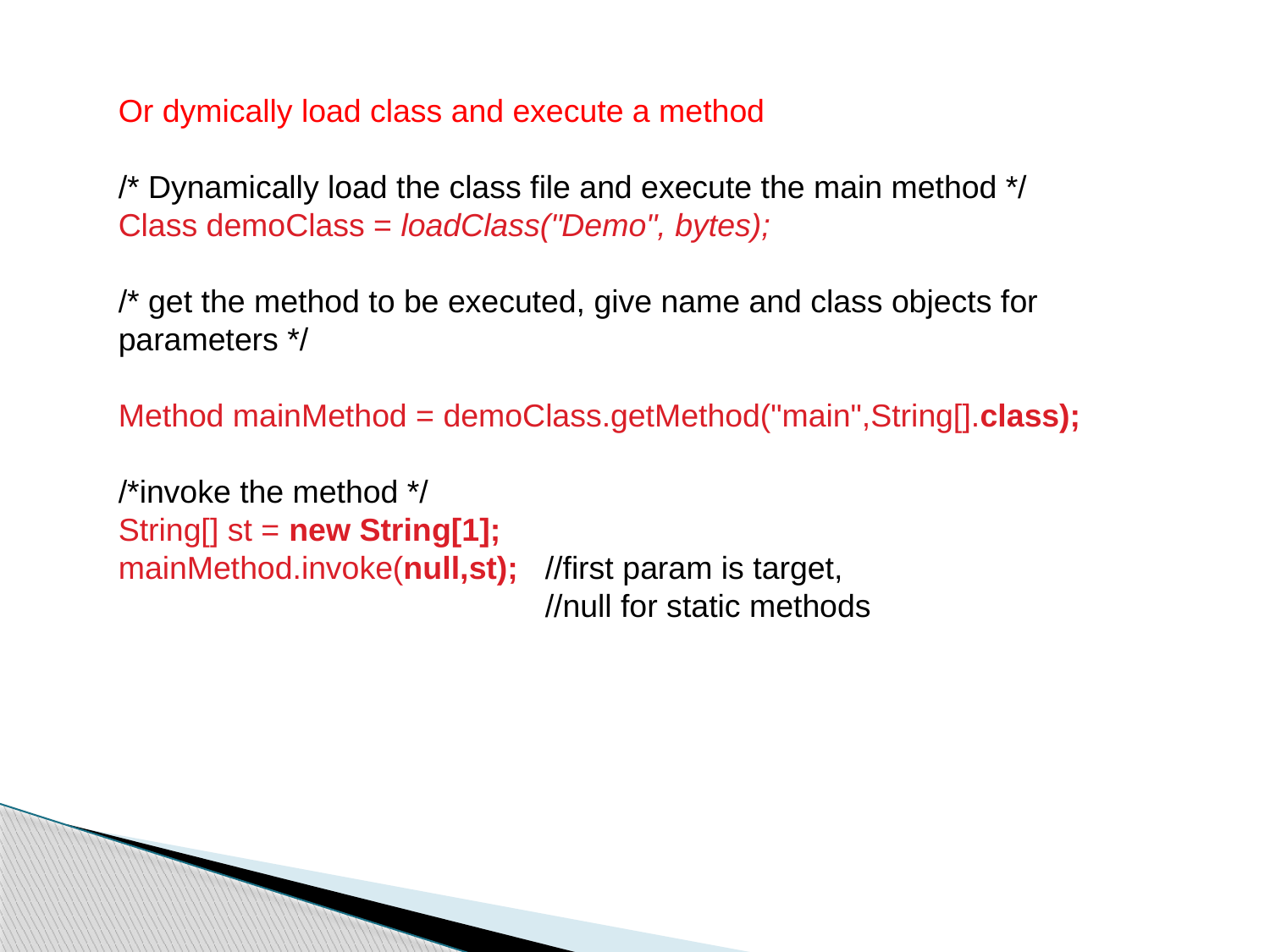

Or dymically load class and execute a method

/* Dynamically load the class file and execute the main method */
Class demoClass = loadClass("Demo", bytes);

/* get the method to be executed, give name and class objects for parameters */

Method mainMethod = demoClass.getMethod("main",String[].class);

/*invoke the method */
String[] st = new String[1];
mainMethod.invoke(null,st);   //first param is target,
                                                //null for static methods